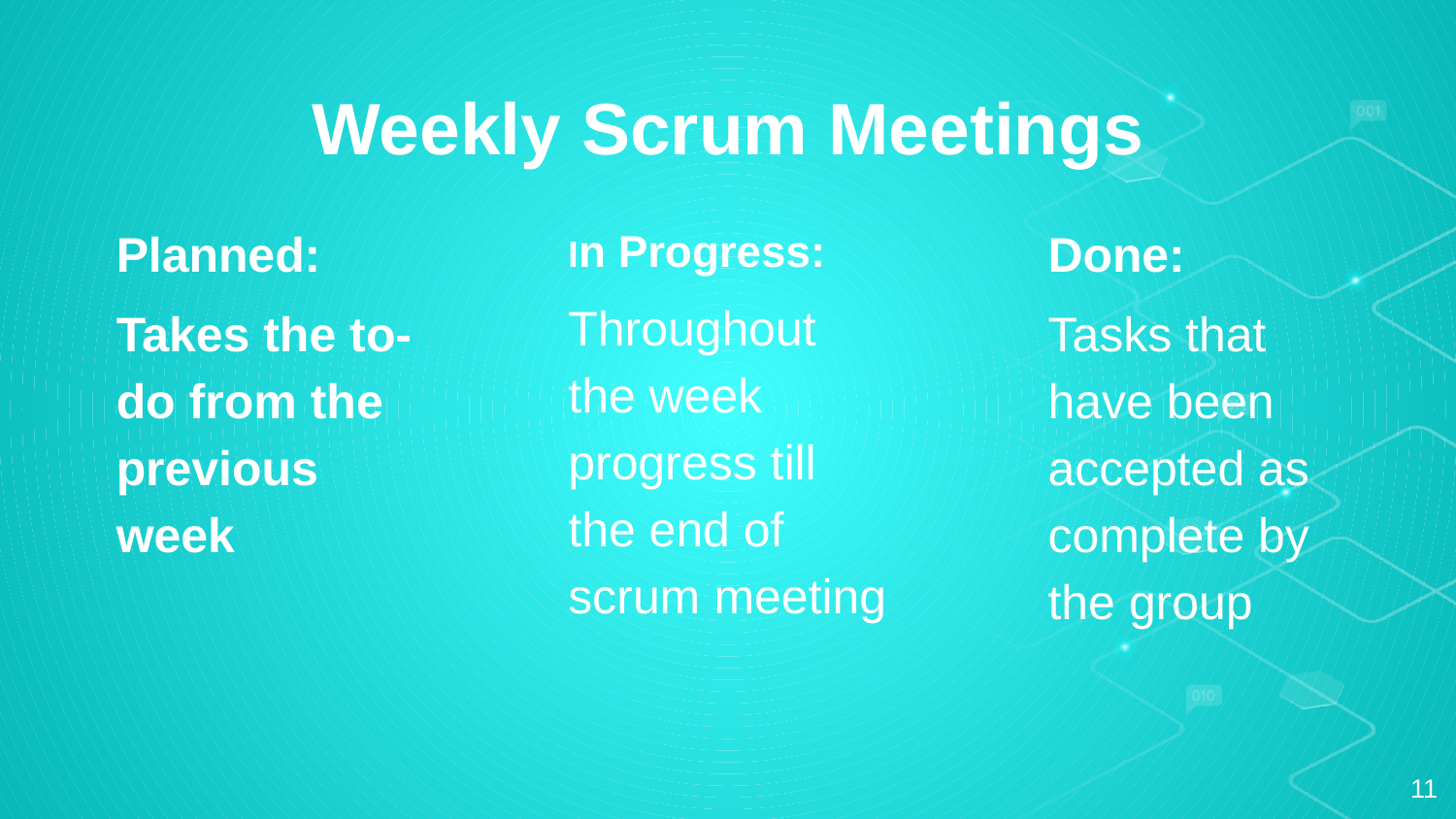

# Weekly Scrum Meetings
Planned:
Takes the to-do from the previous week
In Progress:
Throughout the week progress till the end of scrum meeting
Done:
Tasks that have been accepted as complete by the group
11